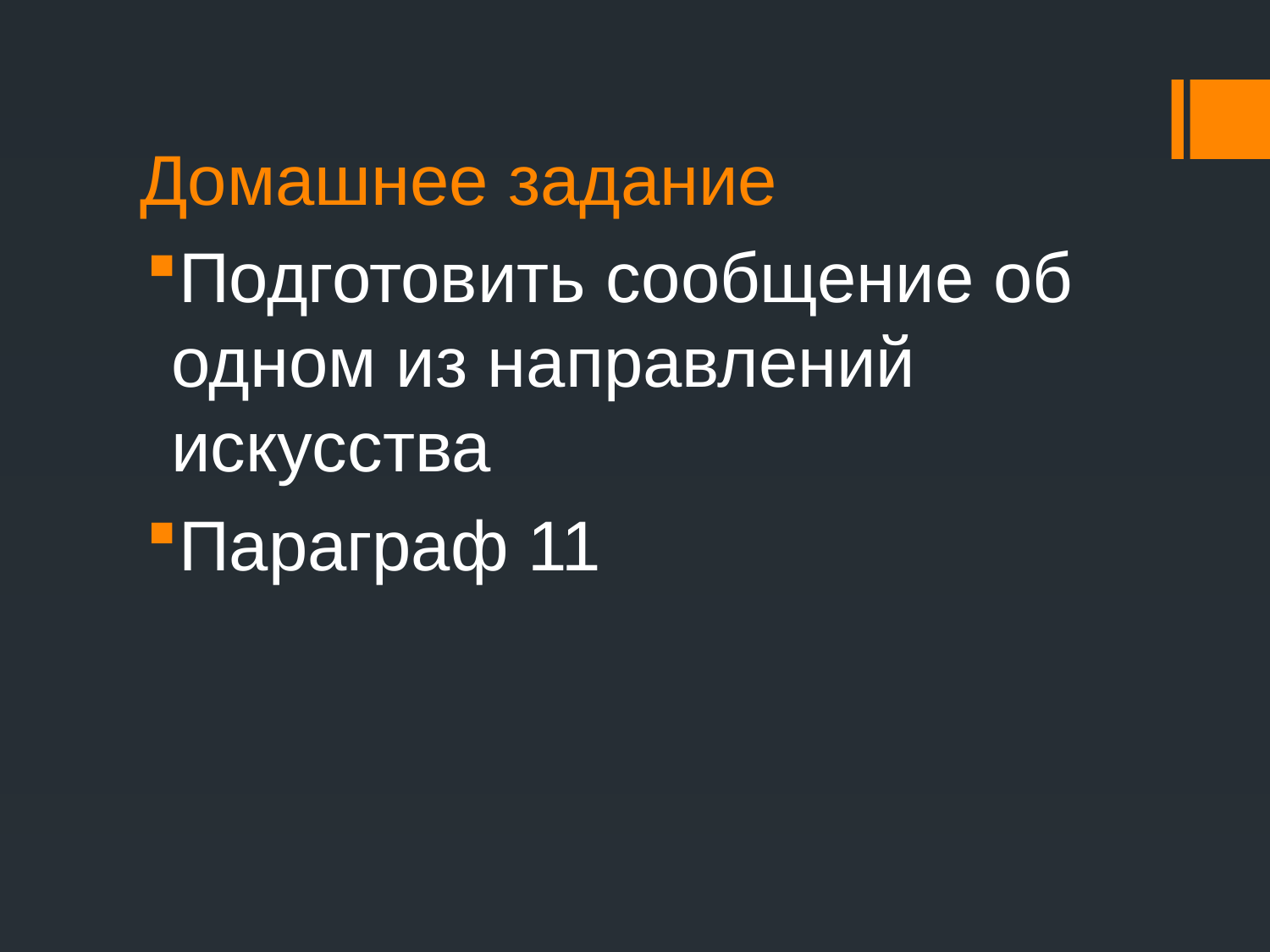

# Домашнее задание
Подготовить сообщение об одном из направлений искусства
Параграф 11